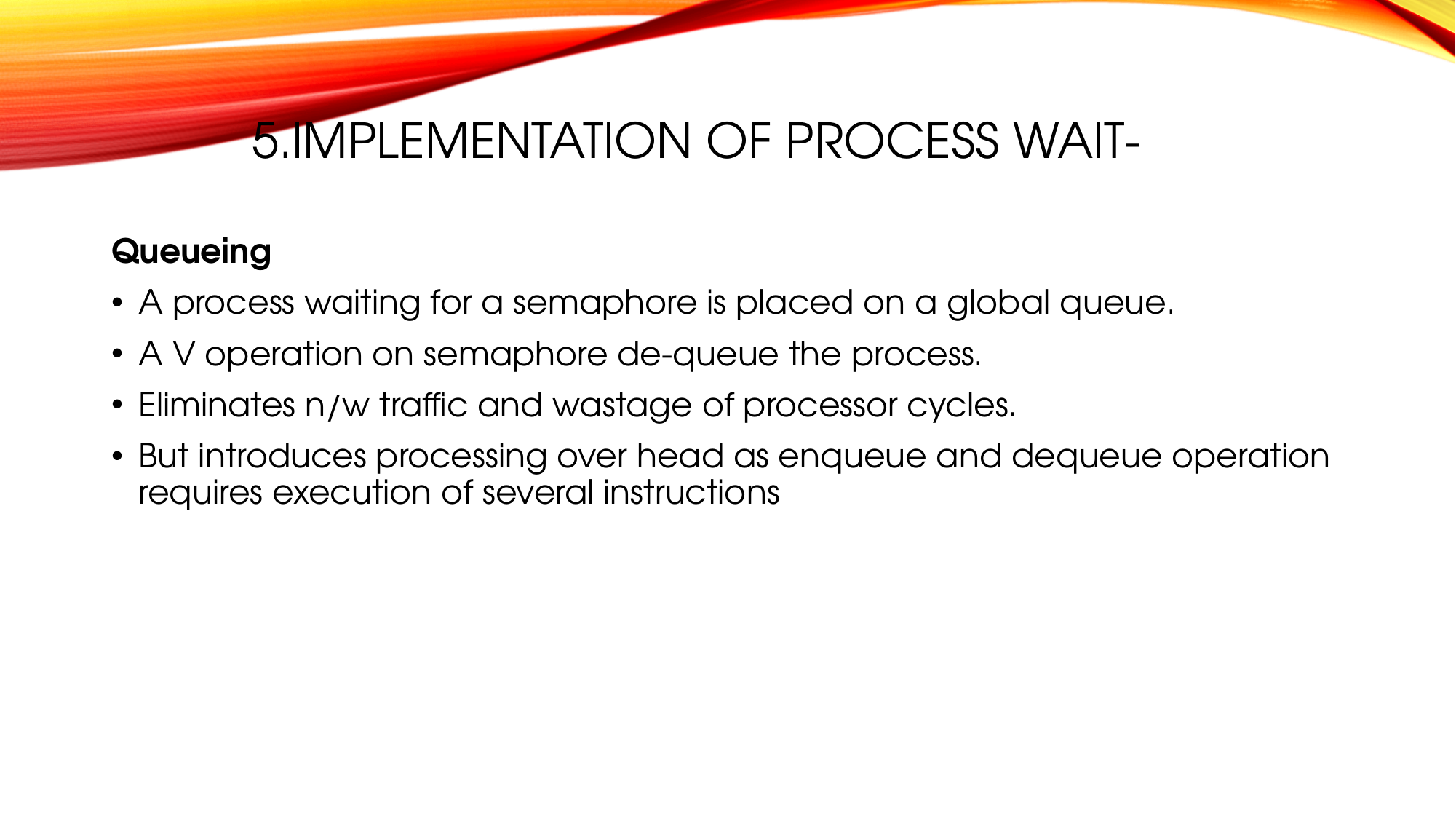

# 5.Implementation of process wait-
Queueing
A process waiting for a semaphore is placed on a global queue.
A V operation on semaphore de-queue the process.
Eliminates n/w traffic and wastage of processor cycles.
But introduces processing over head as enqueue and dequeue operation requires execution of several instructions